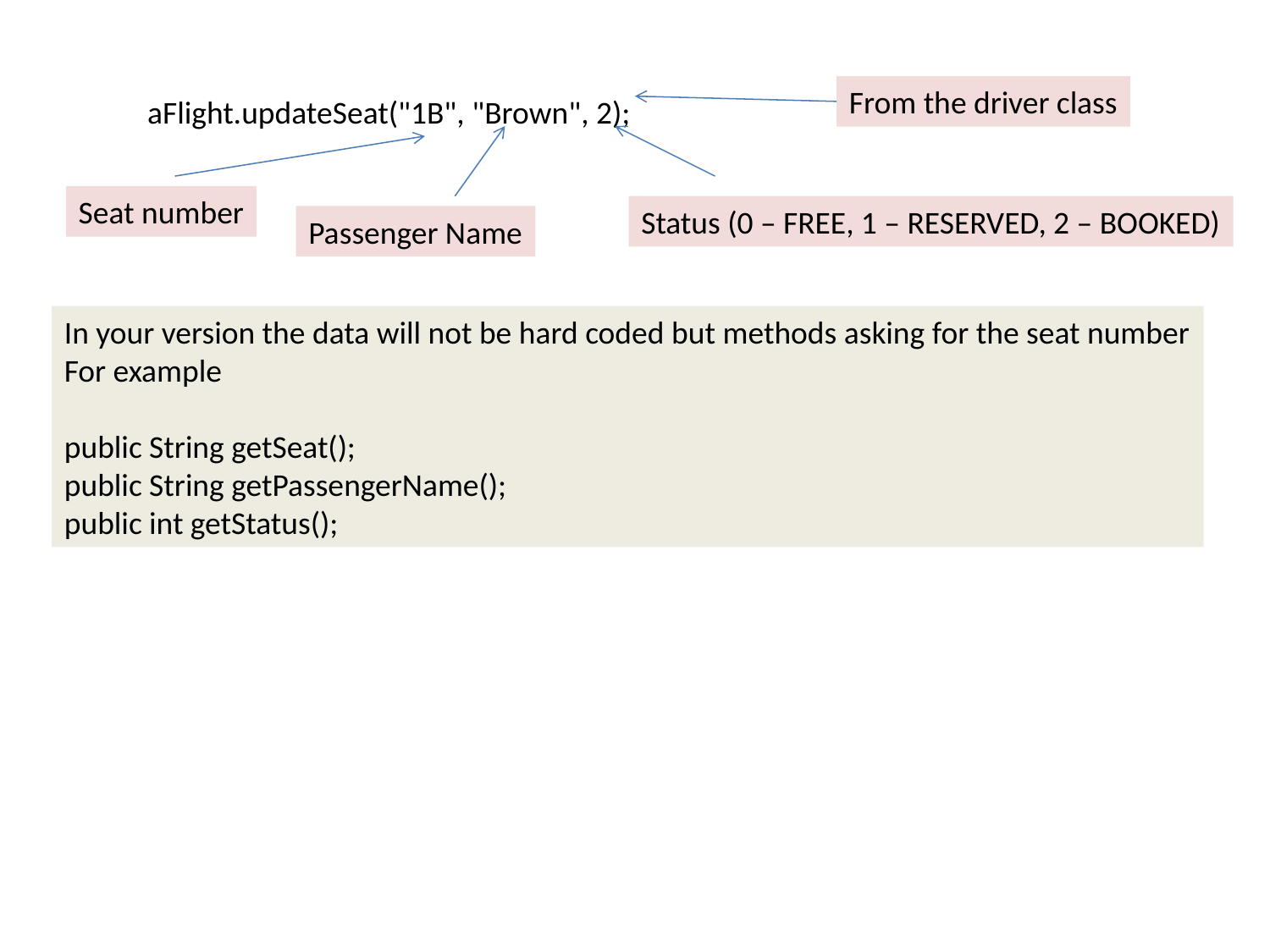

From the driver class
aFlight.updateSeat("1B", "Brown", 2);
Seat number
Status (0 – FREE, 1 – RESERVED, 2 – BOOKED)
Passenger Name
In your version the data will not be hard coded but methods asking for the seat number
For example

public String getSeat();
public String getPassengerName();
public int getStatus();